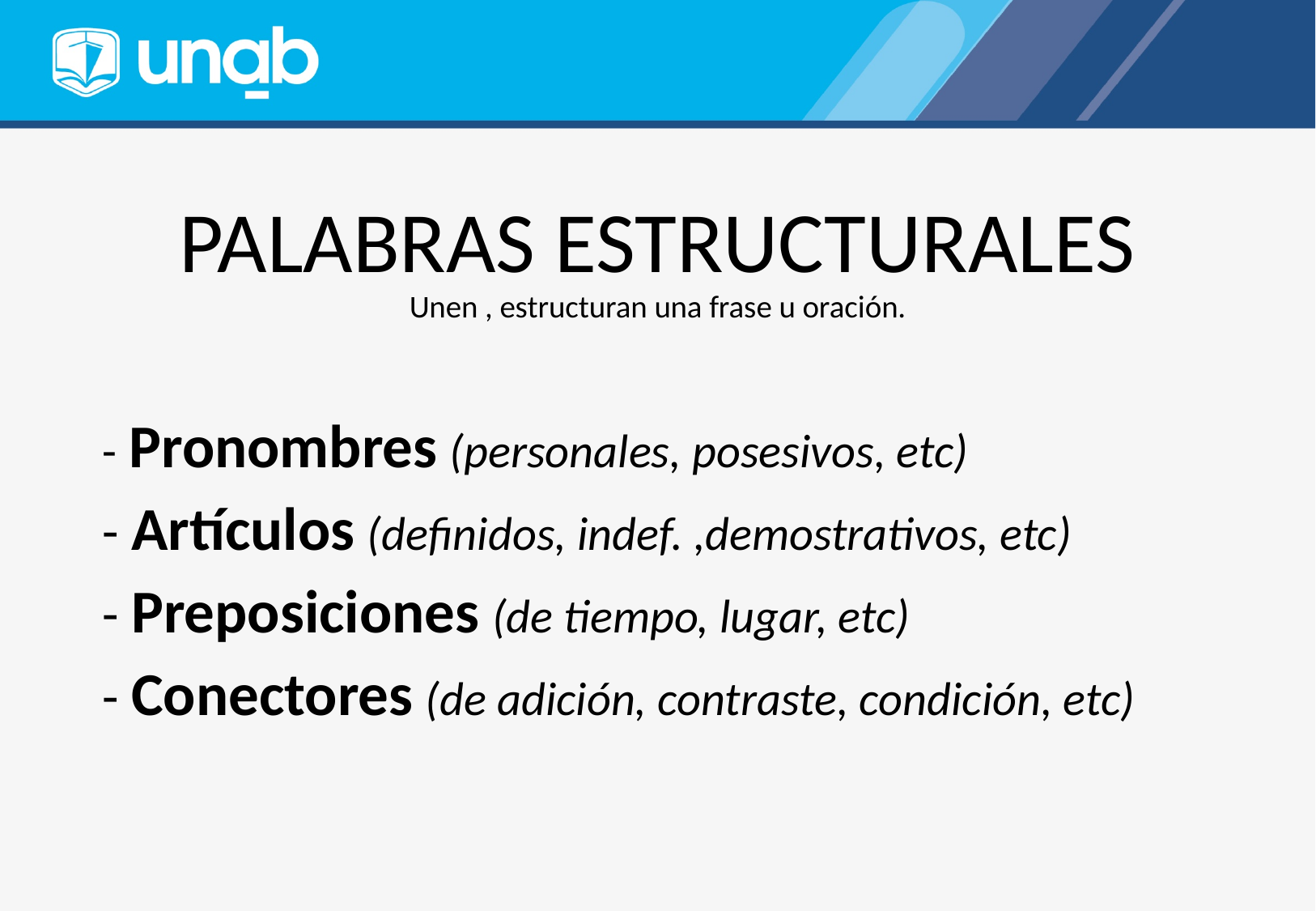

# PALABRAS ESTRUCTURALES Unen , estructuran una frase u oración.

- Pronombres (personales, posesivos, etc)
- Artículos (definidos, indef. ,demostrativos, etc)
- Preposiciones (de tiempo, lugar, etc)
- Conectores (de adición, contraste, condición, etc)